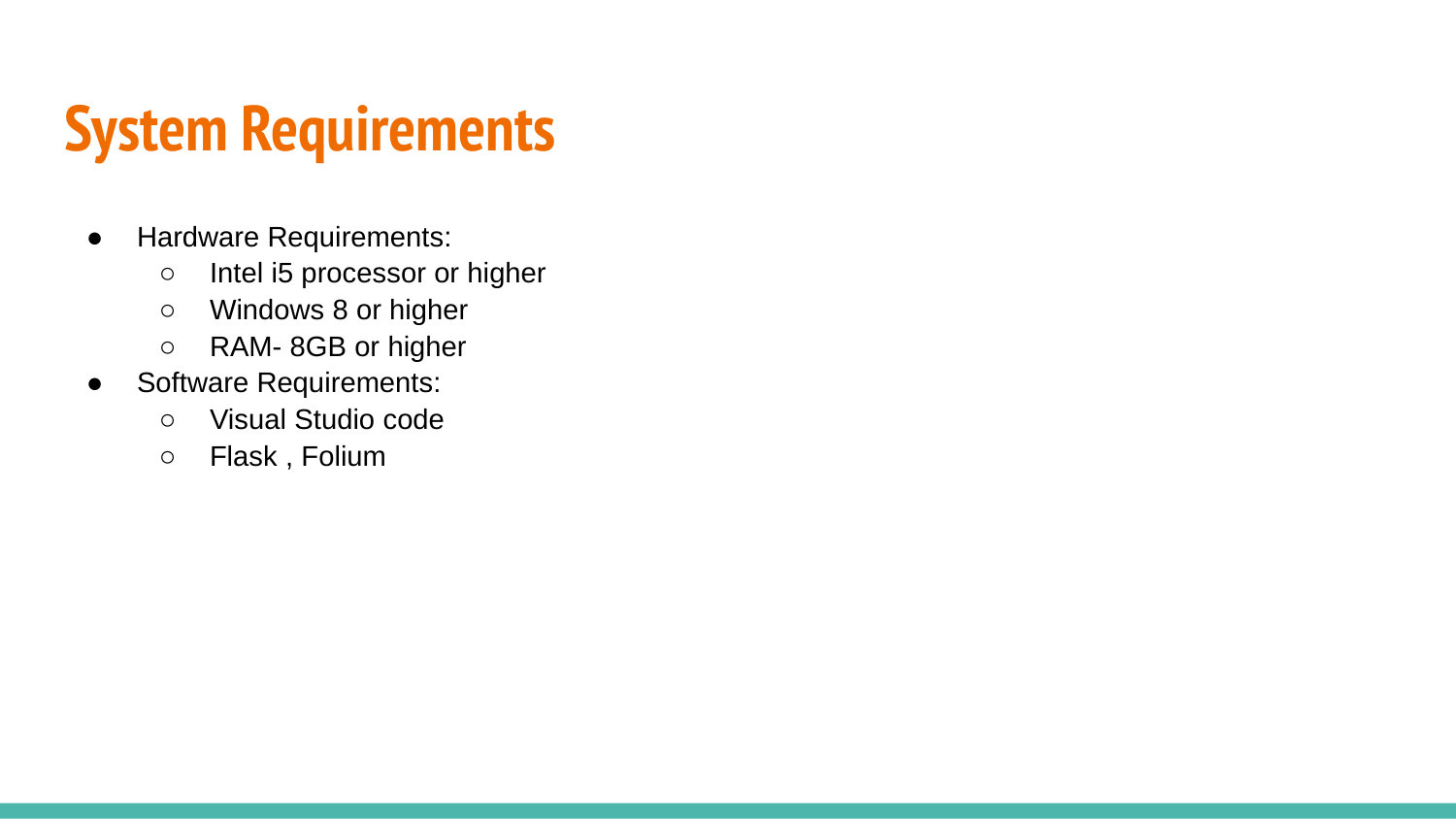

# System Requirements

Hardware Requirements:
Intel i5 processor or higher
Windows 8 or higher
RAM- 8GB or higher
Software Requirements:
Visual Studio code
Flask , Folium